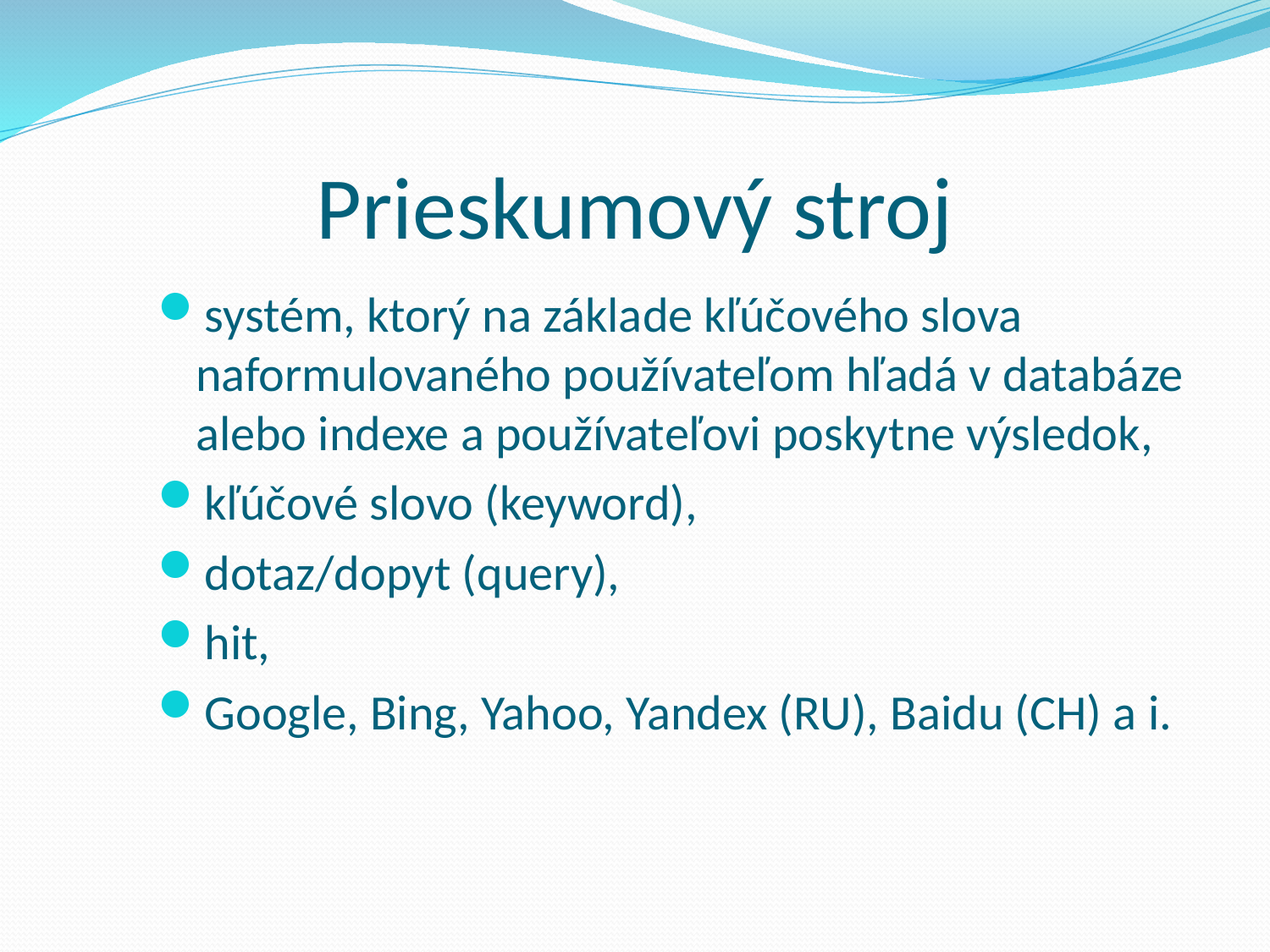

# Prieskumový stroj
systém, ktorý na základe kľúčového slova naformulovaného používateľom hľadá v databáze alebo indexe a používateľovi poskytne výsledok,
kľúčové slovo (keyword),
dotaz/dopyt (query),
hit,
Google, Bing, Yahoo, Yandex (RU), Baidu (CH) a i.